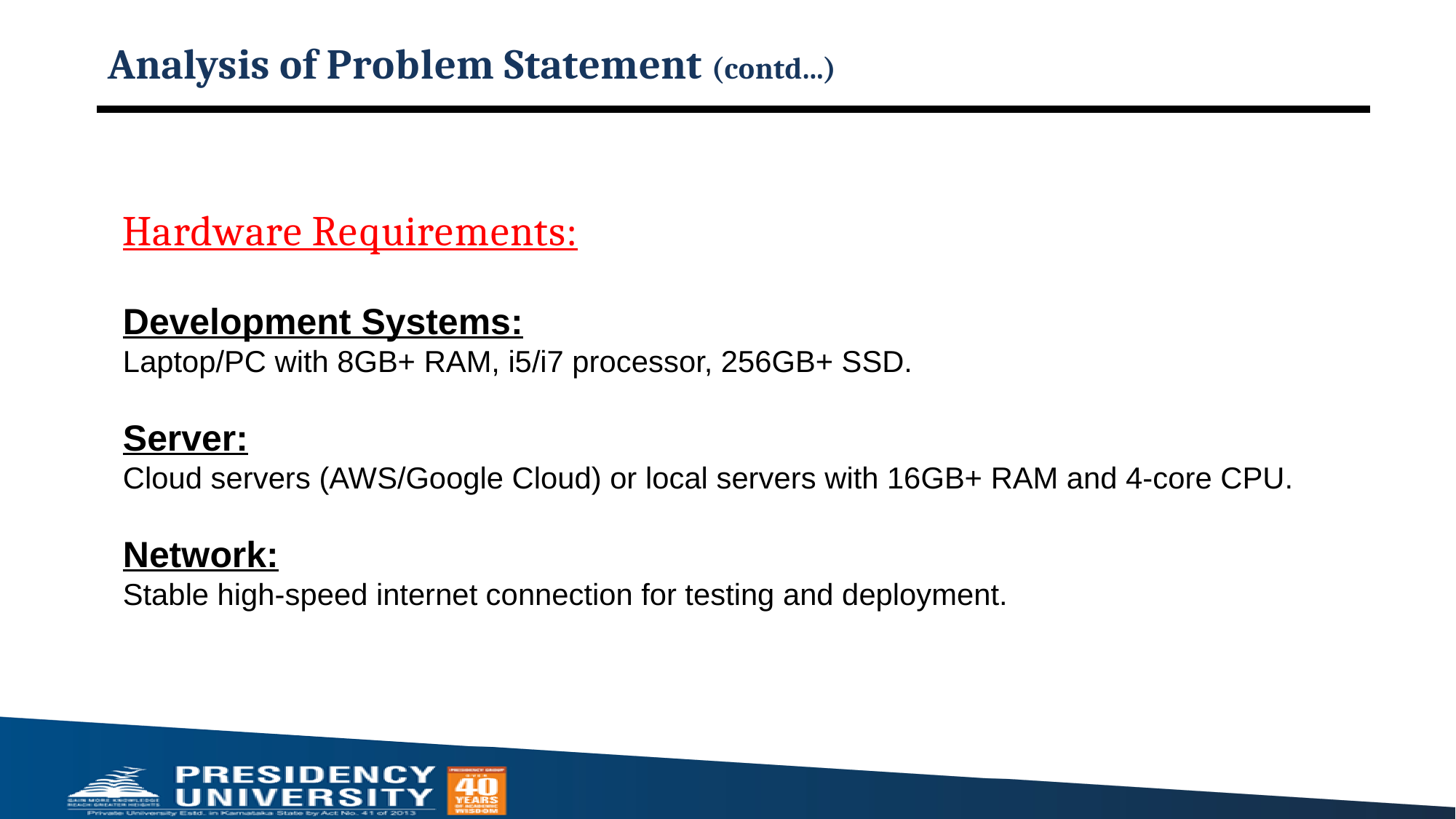

# Analysis of Problem Statement (contd...)
Hardware Requirements:

Development Systems:
Laptop/PC with 8GB+ RAM, i5/i7 processor, 256GB+ SSD.

Server:
Cloud servers (AWS/Google Cloud) or local servers with 16GB+ RAM and 4-core CPU.

Network:
Stable high-speed internet connection for testing and deployment.